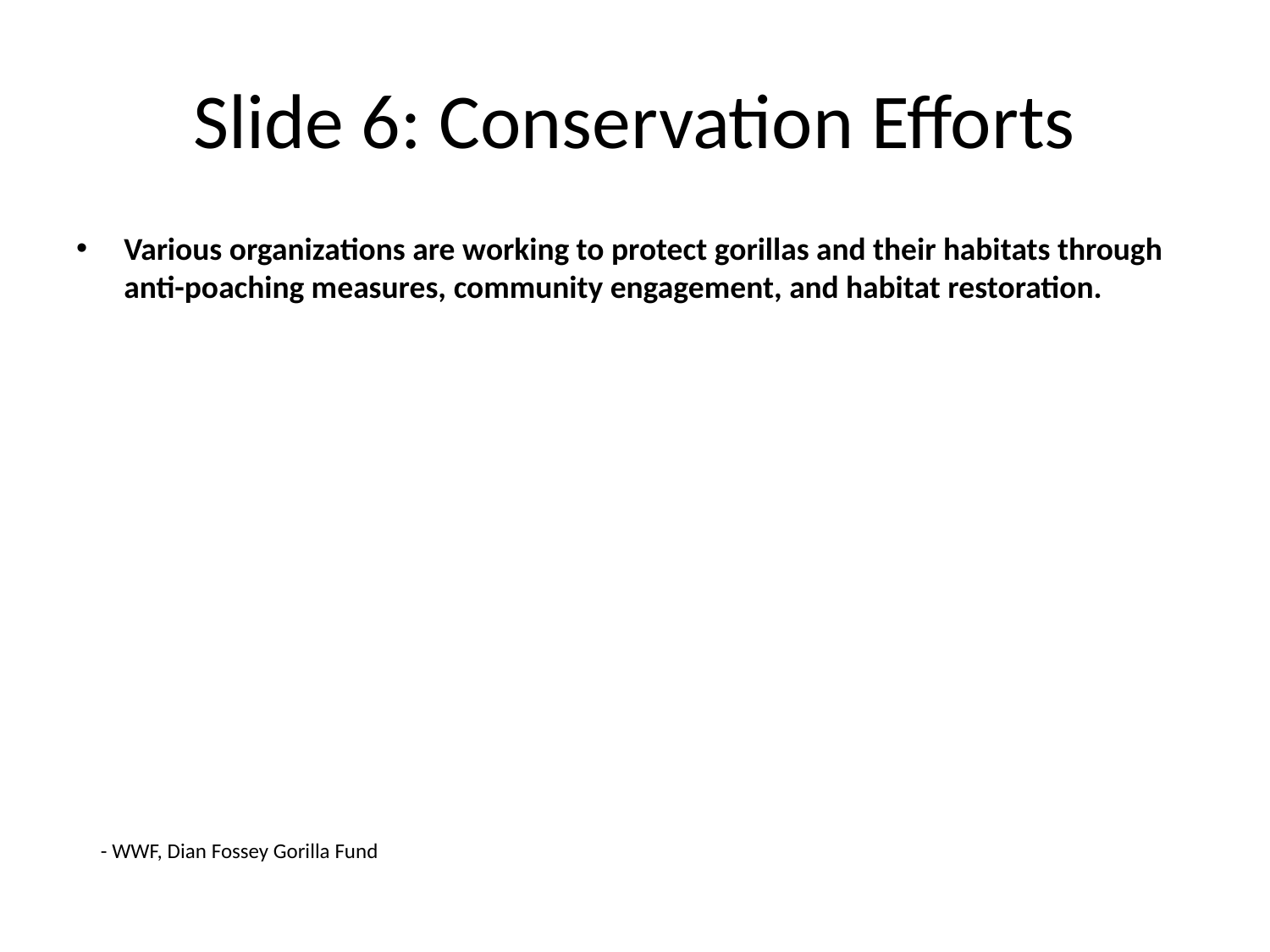

# Slide 6: Conservation Efforts
Various organizations are working to protect gorillas and their habitats through anti-poaching measures, community engagement, and habitat restoration.

- WWF, Dian Fossey Gorilla Fund